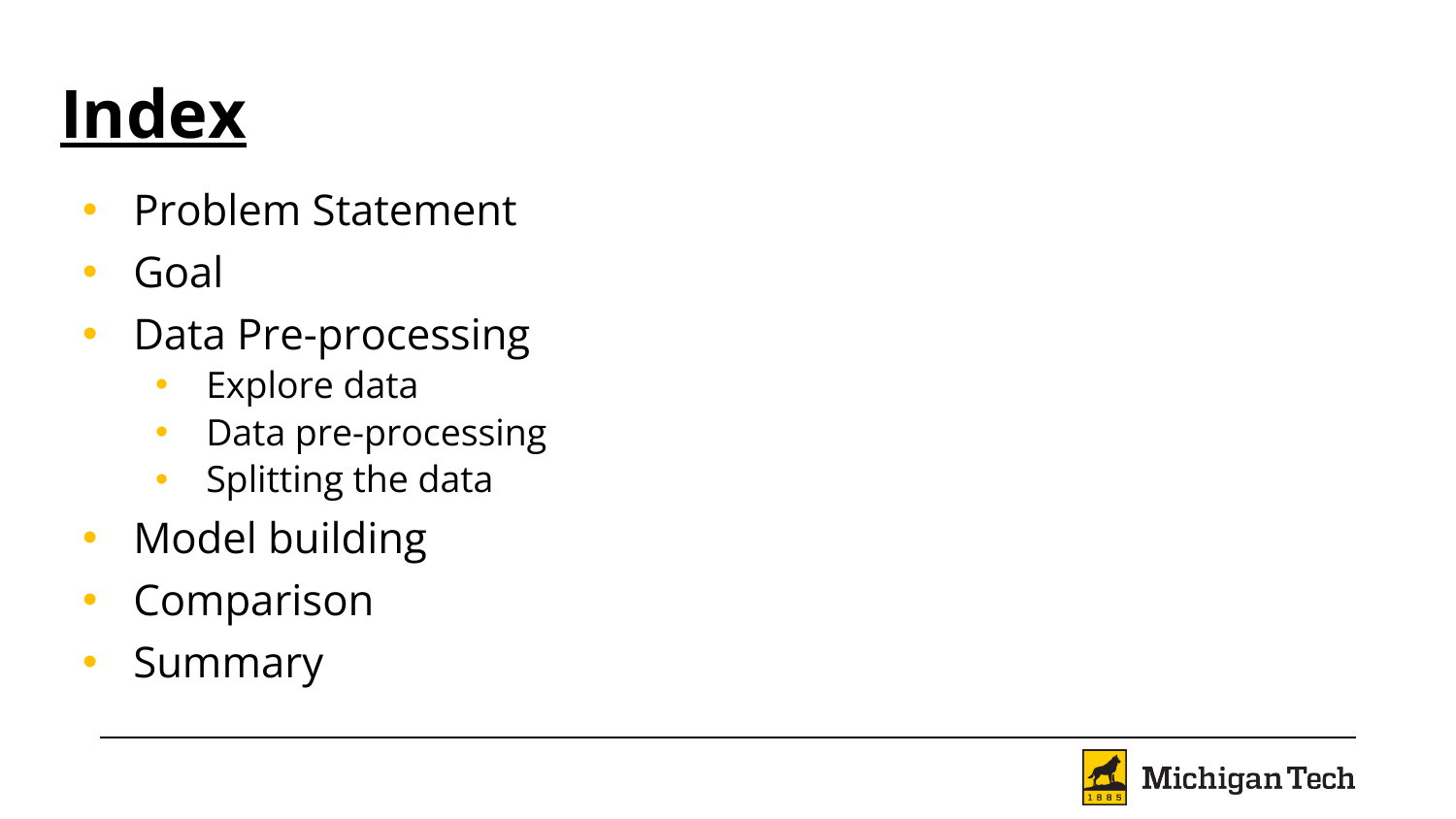

# Index
Problem Statement
Goal
Data Pre-processing
Explore data
Data pre-processing
Splitting the data
Model building
Comparison
Summary